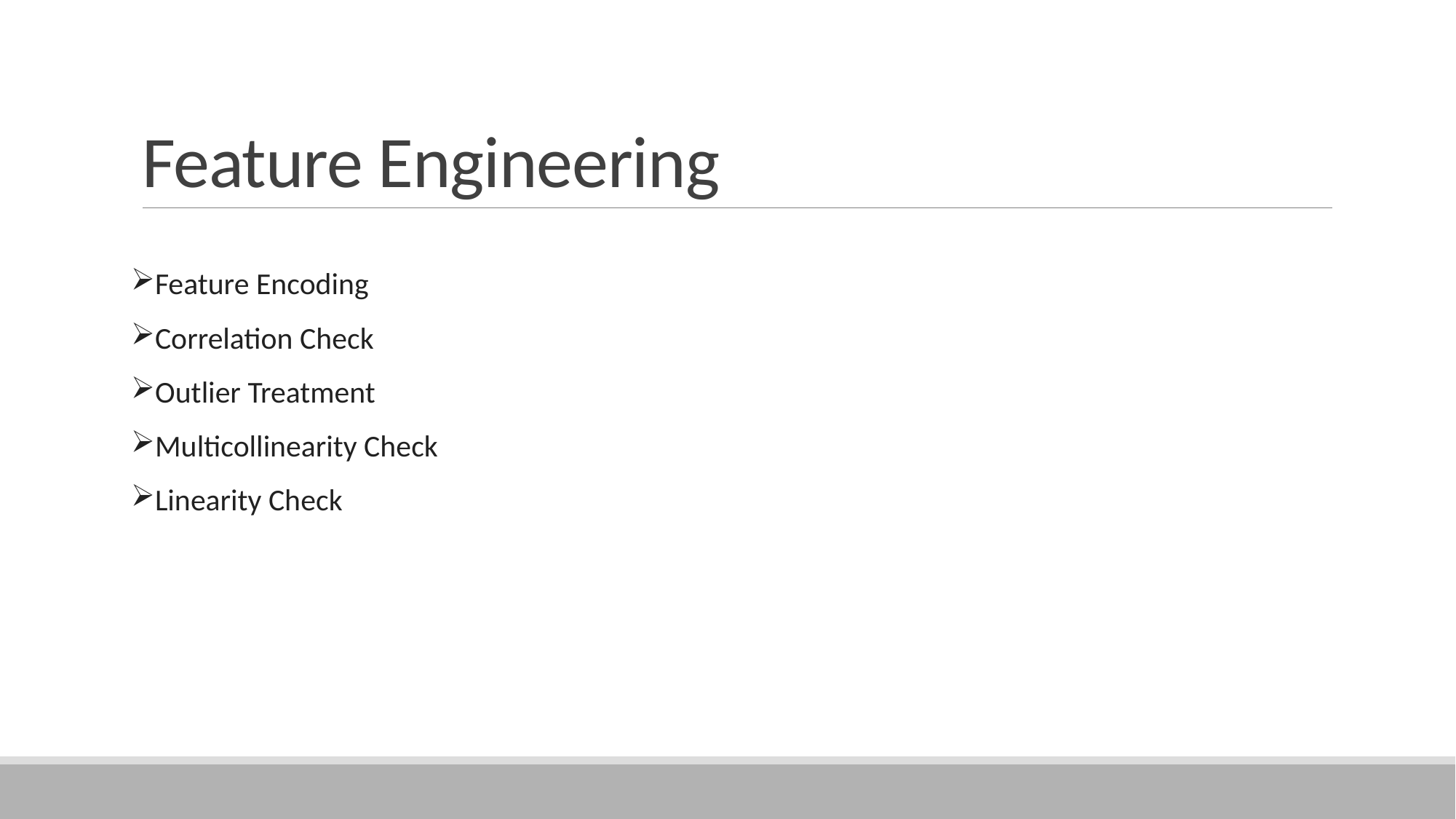

# Feature Engineering
Feature Encoding
Correlation Check
Outlier Treatment
Multicollinearity Check
Linearity Check